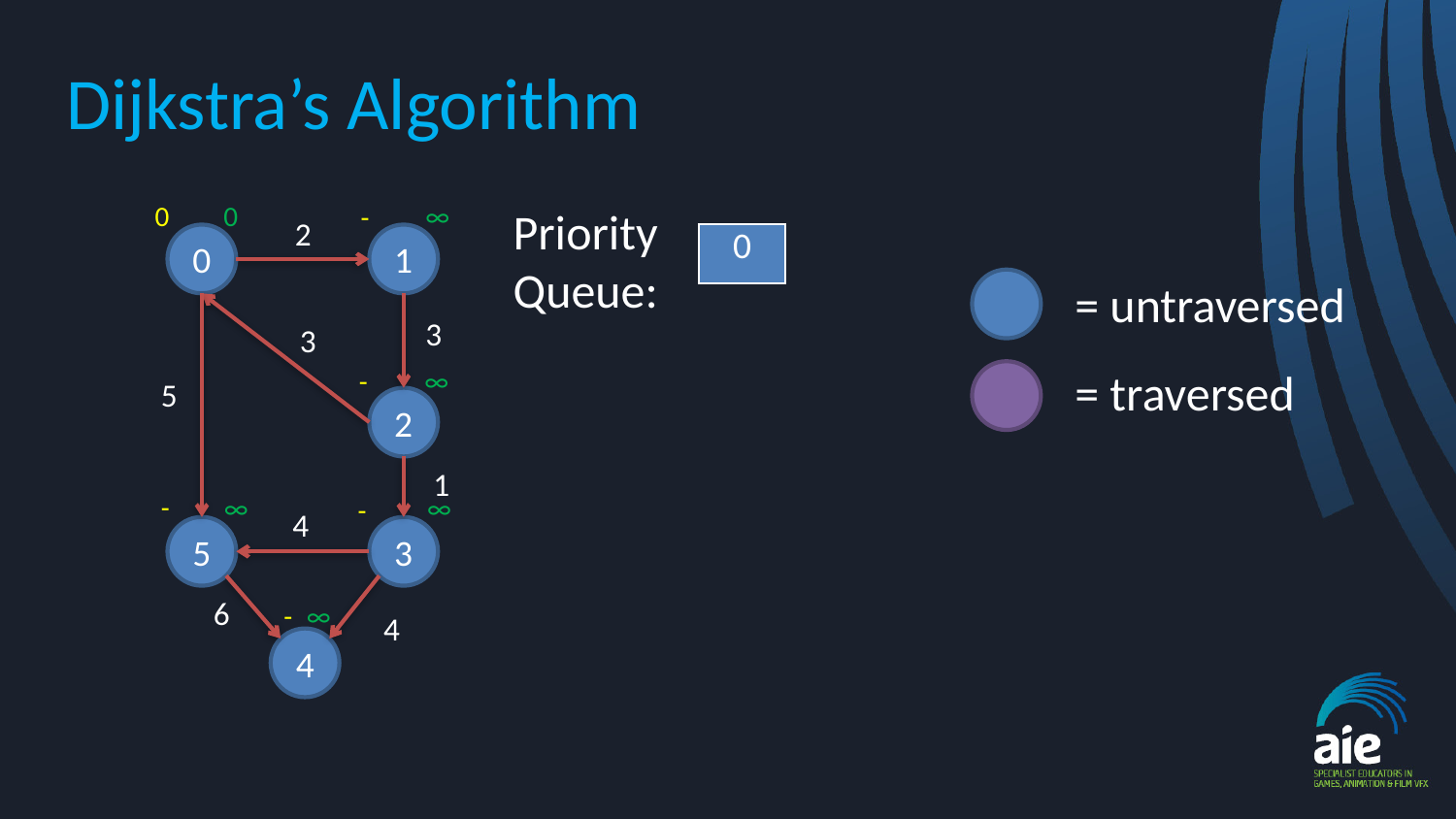

# Dijkstra’s Algorithm
∞
0
0
-
Priority Queue:
2
| 0 |
| --- |
0
1
= untraversed

3
3
= traversed
∞
-

5
2
1
-
∞
∞
-
4
5
3
6
∞
-
4
4